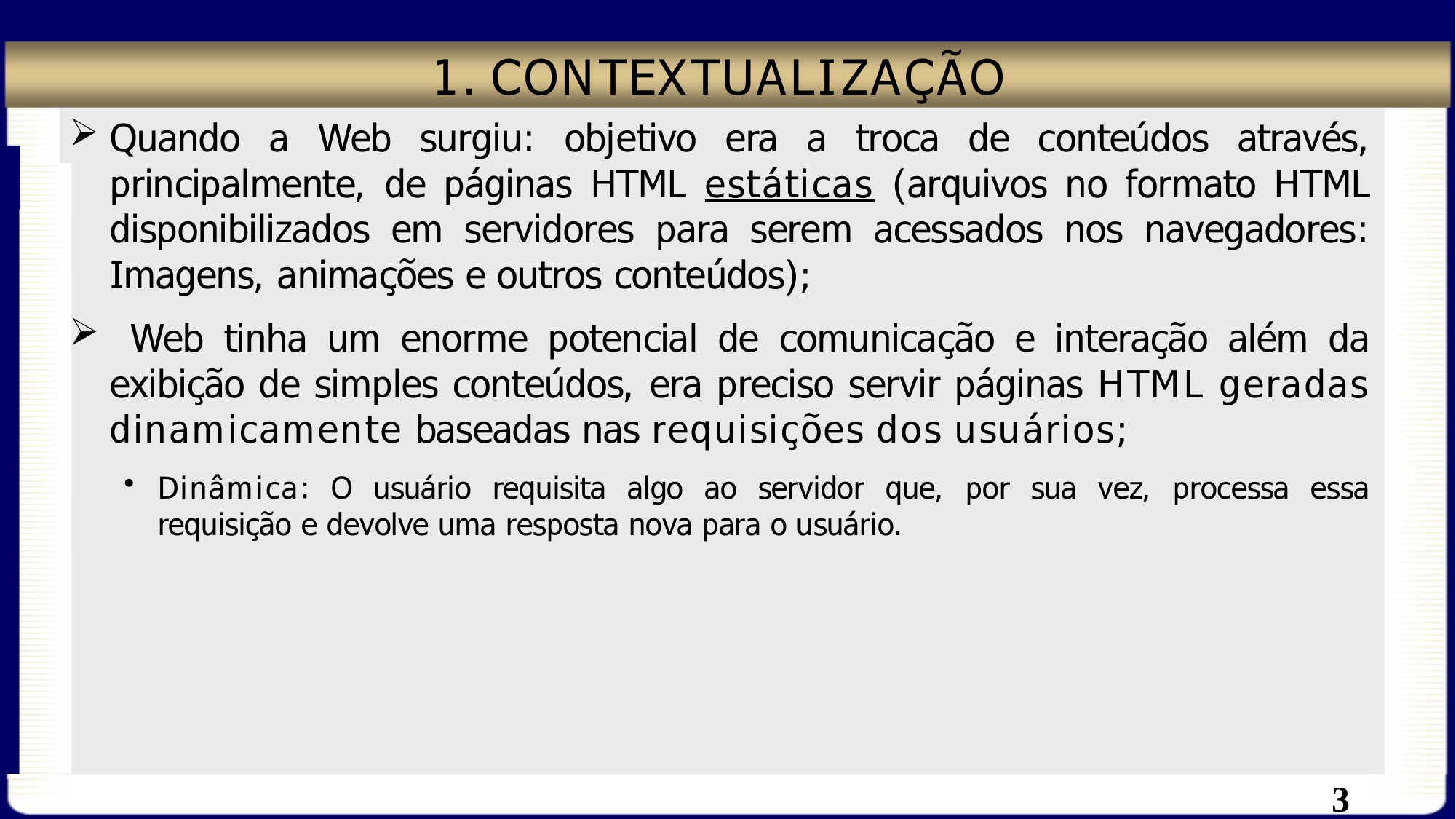

# 1. CONTEXTUALIZAÇÃO
Quando a Web surgiu: objetivo era a troca de conteúdos através, principalmente, de páginas HTML estáticas (arquivos no formato HTML disponibilizados em servidores para serem acessados nos navegadores: Imagens, animações e outros conteúdos);
 Web tinha um enorme potencial de comunicação e interação além da exibição de simples conteúdos, era preciso servir páginas HTML geradas dinamicamente baseadas nas requisições dos usuários;
Dinâmica: O usuário requisita algo ao servidor que, por sua vez, processa essa requisição e devolve uma resposta nova para o usuário.

3